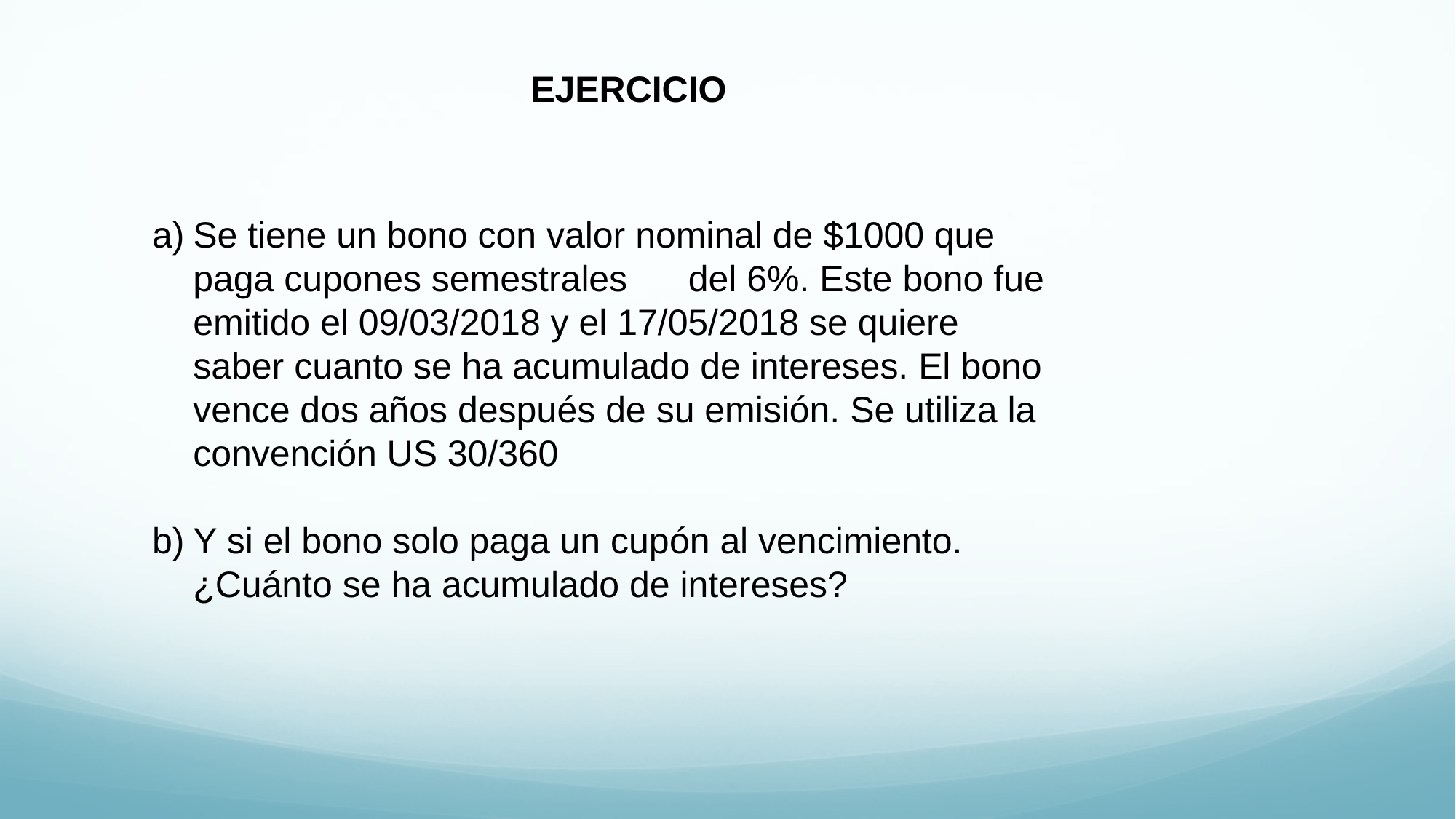

EJERCICIO
Se tiene un bono con valor nominal de $1000 que paga cupones semestrales      del 6%. Este bono fue emitido el 09/03/2018 y el 17/05/2018 se quiere saber cuanto se ha acumulado de intereses. El bono vence dos años después de su emisión. Se utiliza la convención US 30/360

Y si el bono solo paga un cupón al vencimiento. ¿Cuánto se ha acumulado de intereses?